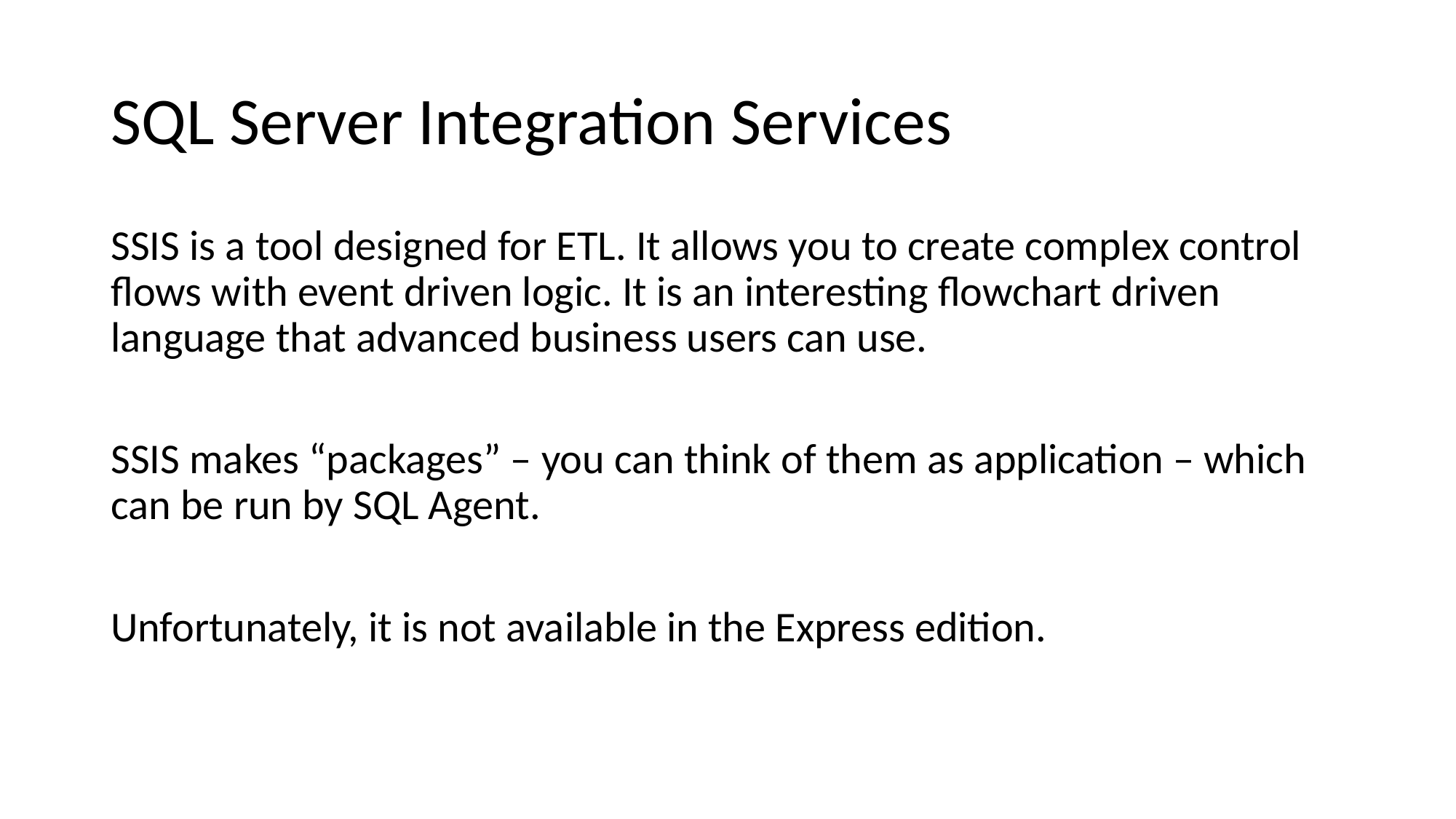

# SQL Server Integration Services
SSIS is a tool designed for ETL. It allows you to create complex control flows with event driven logic. It is an interesting flowchart driven language that advanced business users can use.

SSIS makes “packages” – you can think of them as application – which can be run by SQL Agent.

Unfortunately, it is not available in the Express edition.